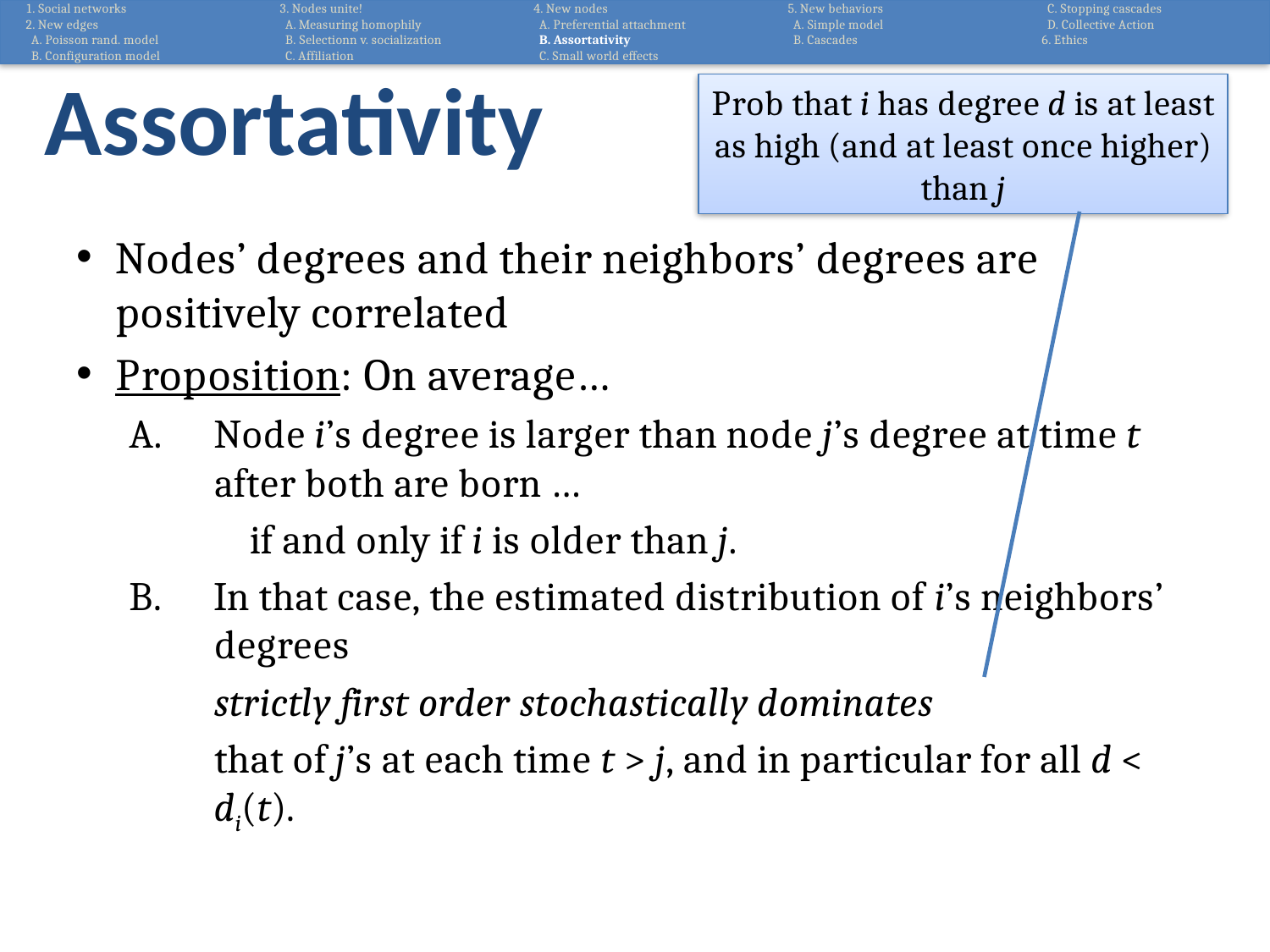

1. Social networks
2. New edges
  A. Poisson rand. model
  B. Configuration model
3. Nodes unite!
  A. Measuring homophily
  B. Selectionn v. socialization
  C. Affiliation
4. New nodes
  A. Preferential attachment
  B. Assortativity
  C. Small world effects
5. New behaviors
  A. Simple model
  B. Cascades

  C. Stopping cascades
  D. Collective Action
6. Ethics
# Assortativity
Prob that i has degree d is at least as high (and at least once higher) than j
Nodes’ degrees and their neighbors’ degrees are positively correlated
Proposition: On average…
Node i’s degree is larger than node j’s degree at time t after both are born …
	    if and only if i is older than j.
In that case, the estimated distribution of i’s neighbors’ degrees
	strictly first order stochastically dominates
	that of j’s at each time t > j, and in particular for all d < di(t).